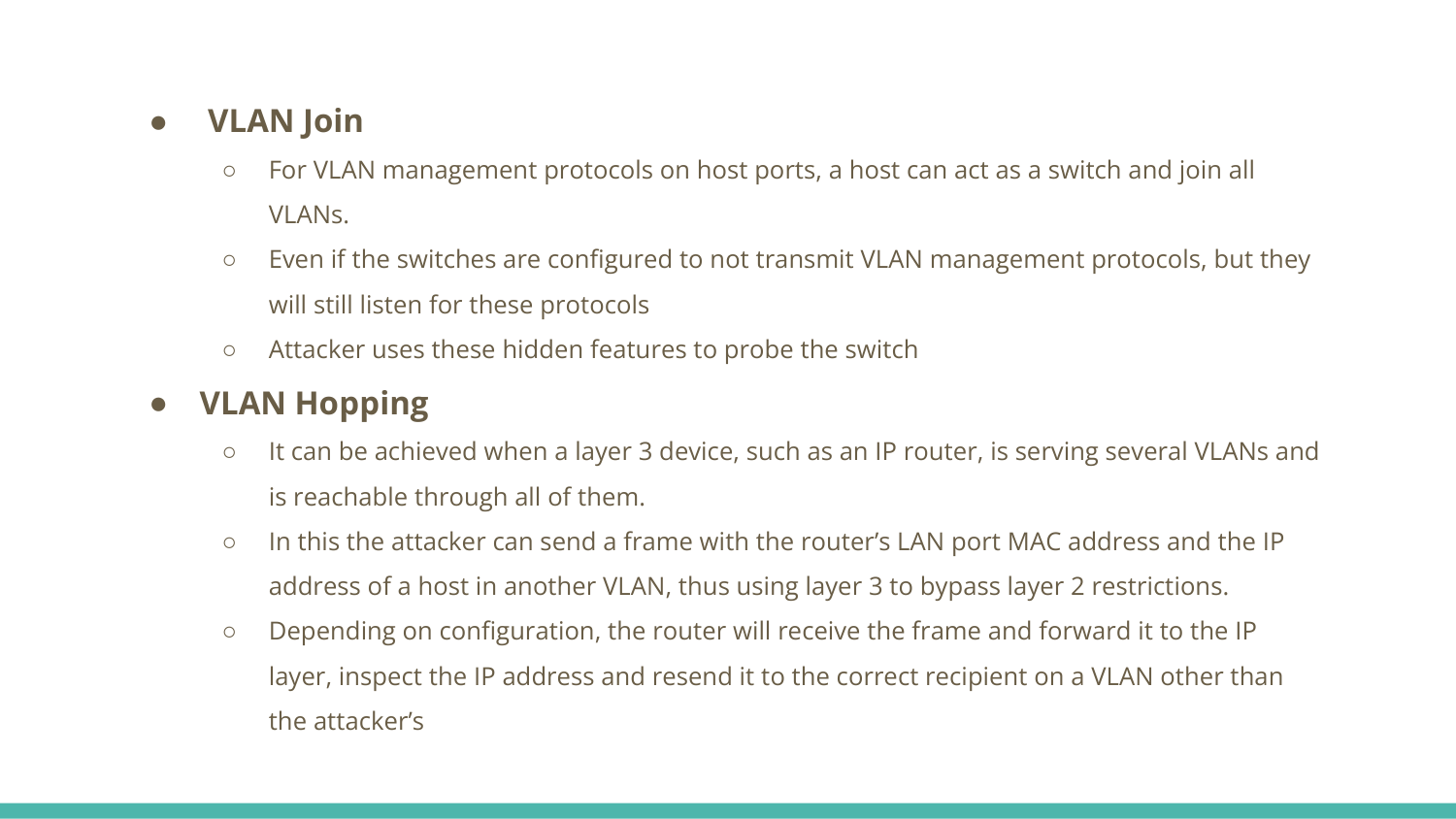

VLAN Join
For VLAN management protocols on host ports, a host can act as a switch and join all VLANs.
Even if the switches are configured to not transmit VLAN management protocols, but they will still listen for these protocols
Attacker uses these hidden features to probe the switch
VLAN Hopping
It can be achieved when a layer 3 device, such as an IP router, is serving several VLANs and is reachable through all of them.
In this the attacker can send a frame with the router’s LAN port MAC address and the IP address of a host in another VLAN, thus using layer 3 to bypass layer 2 restrictions.
Depending on configuration, the router will receive the frame and forward it to the IP layer, inspect the IP address and resend it to the correct recipient on a VLAN other than the attacker’s